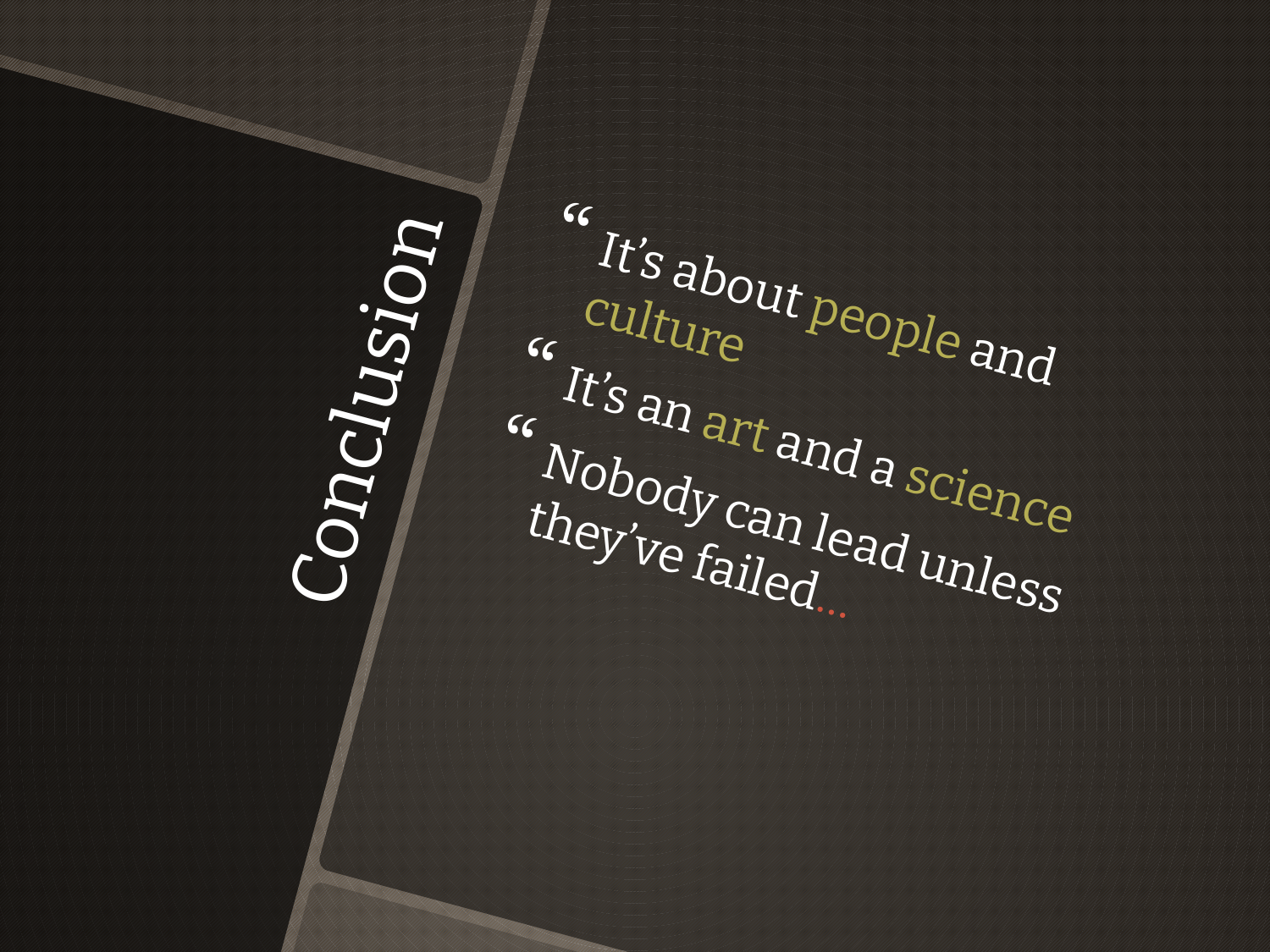

It’s about people and culture
It’s an art and a science
Nobody can lead unless they’ve failed…

# Conclusion